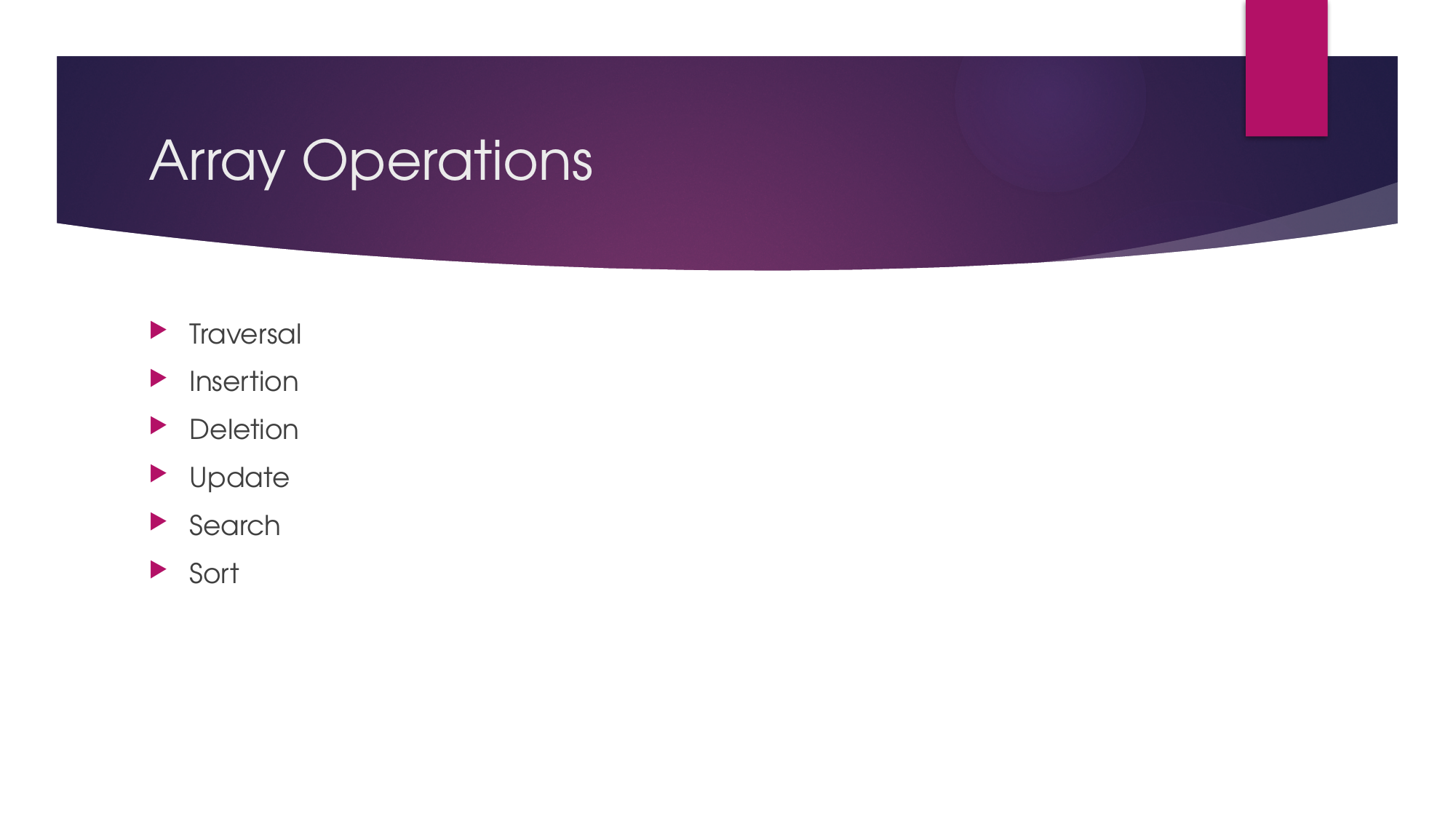

# Array Operations
Traversal
Insertion
Deletion
Update
Search
Sort